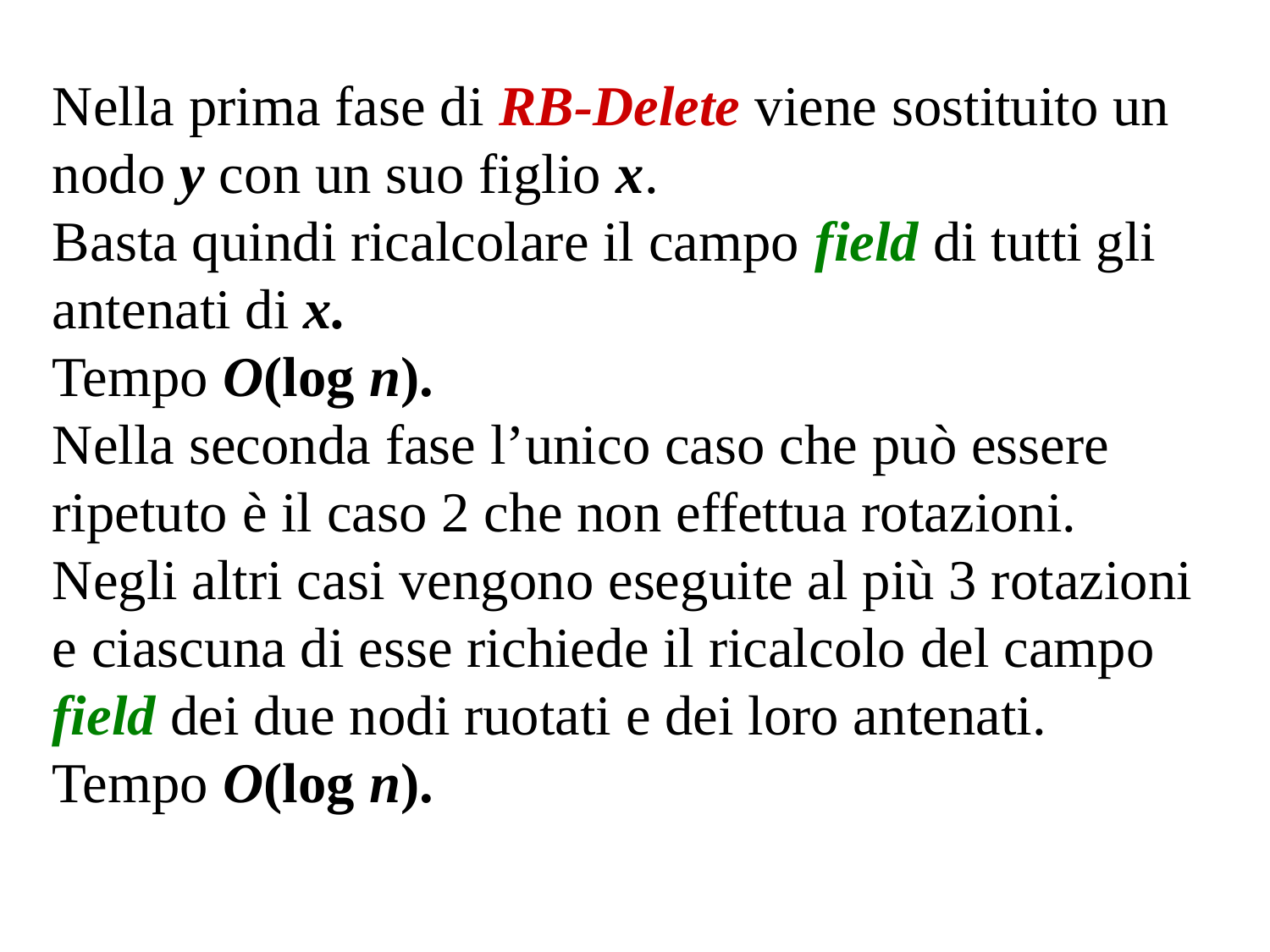

Nella prima fase di RB-Delete viene sostituito un nodo y con un suo figlio x.
Basta quindi ricalcolare il campo field di tutti gli antenati di x.
Tempo O(log n).
Nella seconda fase l’unico caso che può essere ripetuto è il caso 2 che non effettua rotazioni.
Negli altri casi vengono eseguite al più 3 rotazioni e ciascuna di esse richiede il ricalcolo del campo field dei due nodi ruotati e dei loro antenati.
Tempo O(log n).